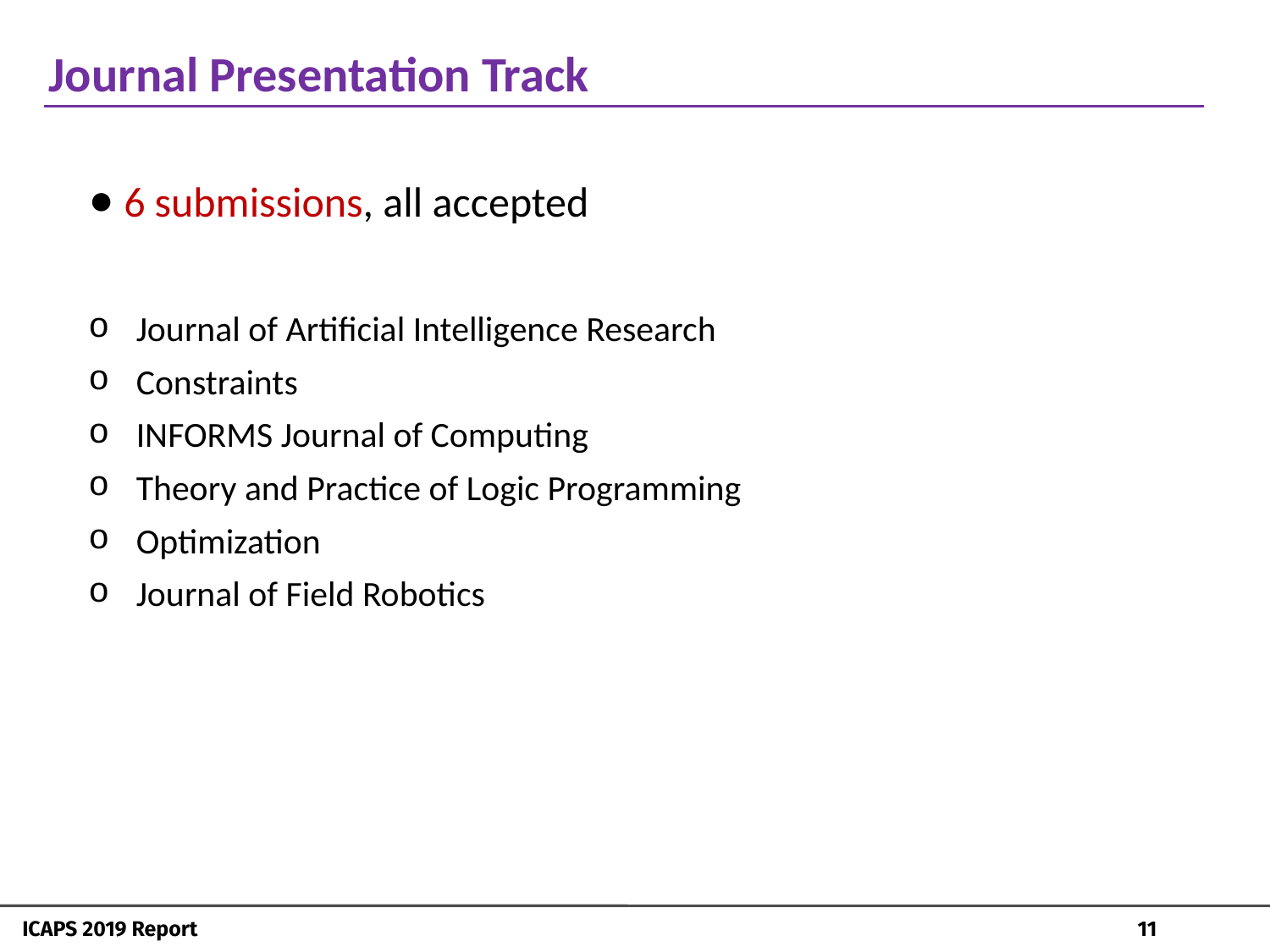

Journal Presentation Track
6 submissions, all accepted

Journal of Artificial Intelligence Research
Constraints
INFORMS Journal of Computing
Theory and Practice of Logic Programming
Optimization
Journal of Field Robotics